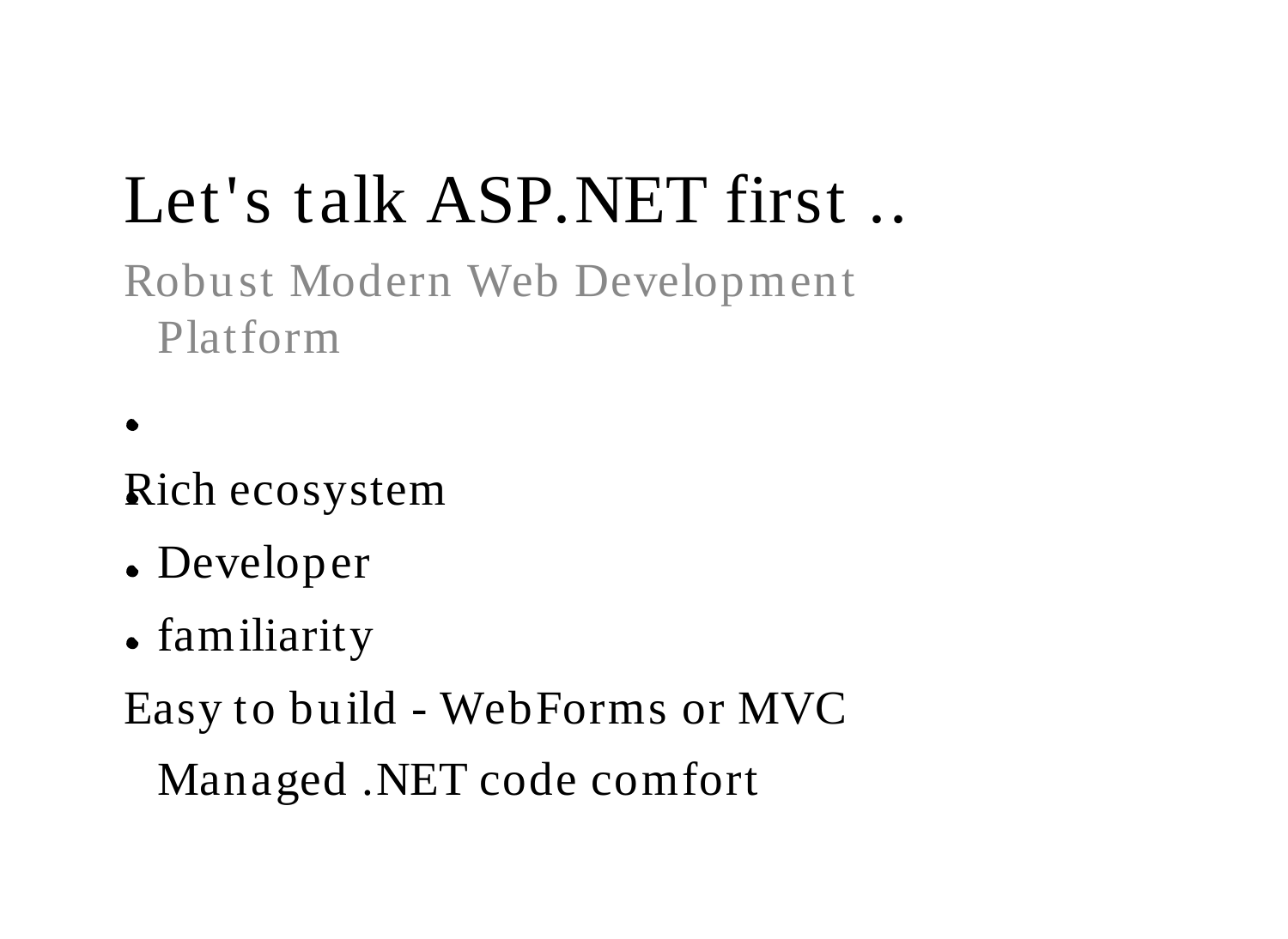

# Let's talk ASP.NET first ..
Robust Modern Web Development Platform

Rich ecosystem Developer familiarity
Easy to build - WebForms or MVC Managed .NET code comfort